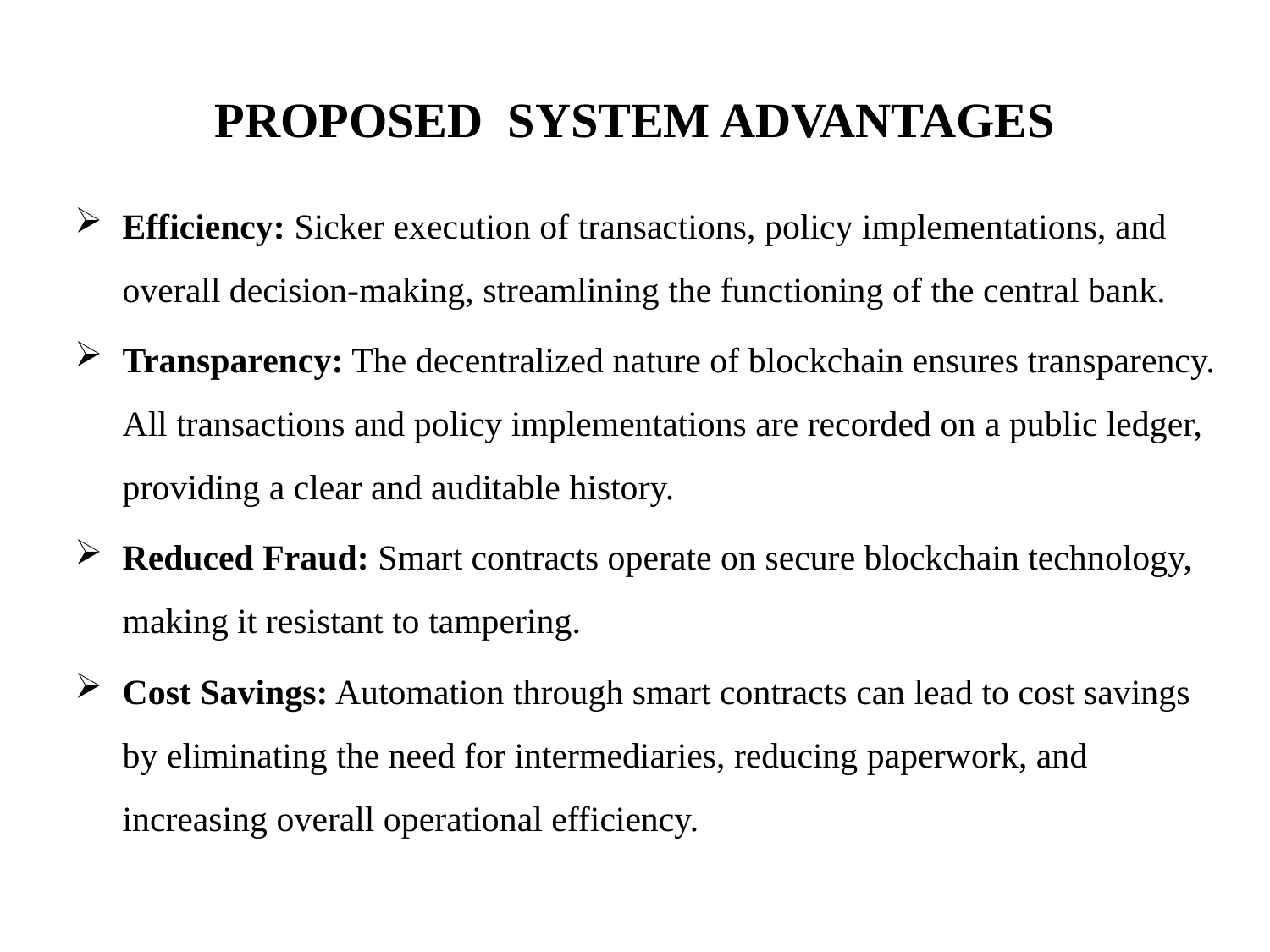

# PROPOSED  SYSTEM ADVANTAGES
Efficiency: Sicker execution of transactions, policy implementations, and overall decision-making, streamlining the functioning of the central bank.
Transparency: The decentralized nature of blockchain ensures transparency. All transactions and policy implementations are recorded on a public ledger, providing a clear and auditable history.
Reduced Fraud: Smart contracts operate on secure blockchain technology, making it resistant to tampering.
Cost Savings: Automation through smart contracts can lead to cost savings by eliminating the need for intermediaries, reducing paperwork, and increasing overall operational efficiency.